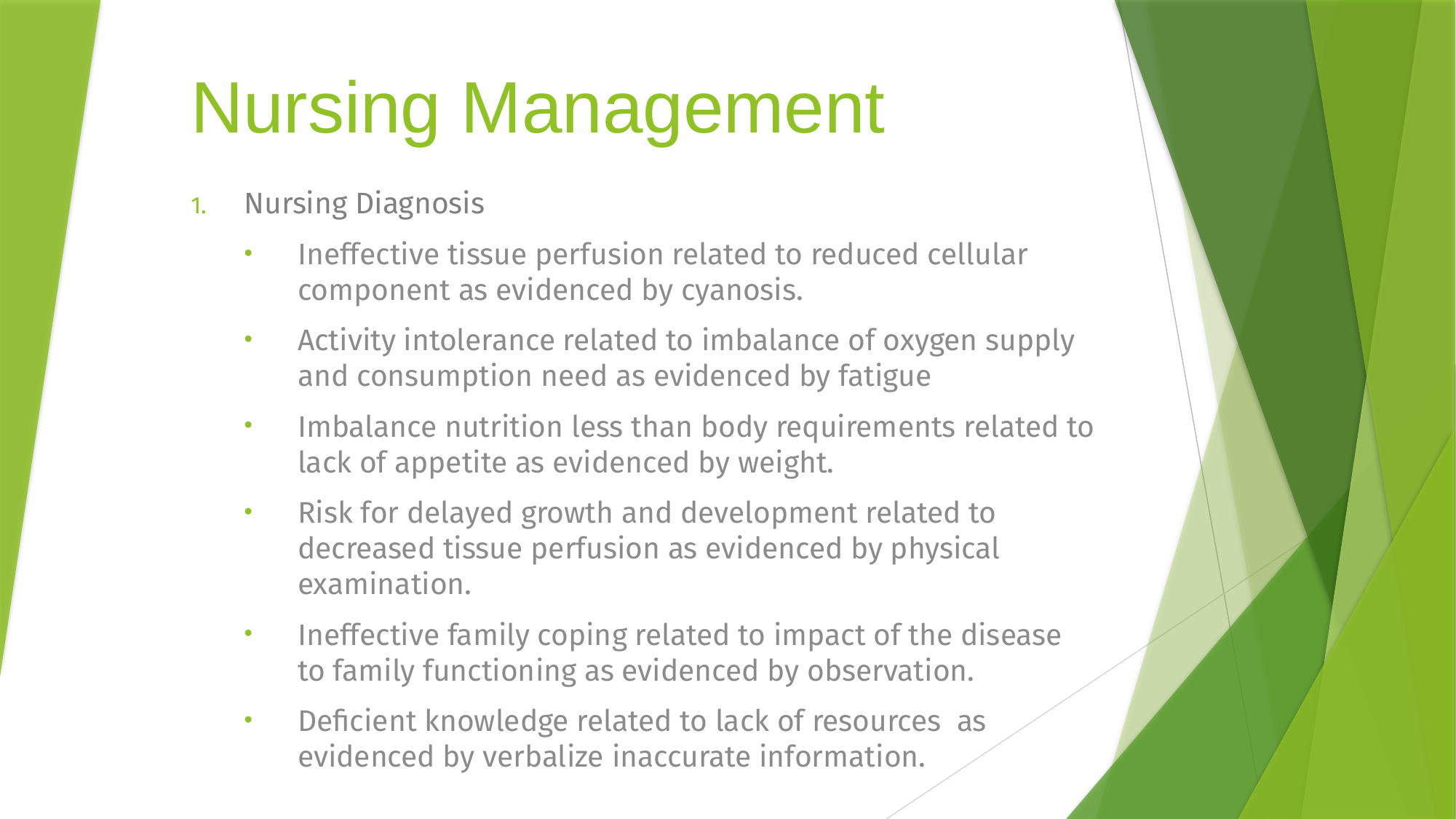

# Nursing Management
Nursing Diagnosis
Ineffective tissue perfusion related to reduced cellular component as evidenced by cyanosis.
Activity intolerance related to imbalance of oxygen supply and consumption need as evidenced by fatigue
Imbalance nutrition less than body requirements related to lack of appetite as evidenced by weight.
Risk for delayed growth and development related to decreased tissue perfusion as evidenced by physical examination.
Ineffective family coping related to impact of the disease to family functioning as evidenced by observation.
Deficient knowledge related to lack of resources  as evidenced by verbalize inaccurate information.